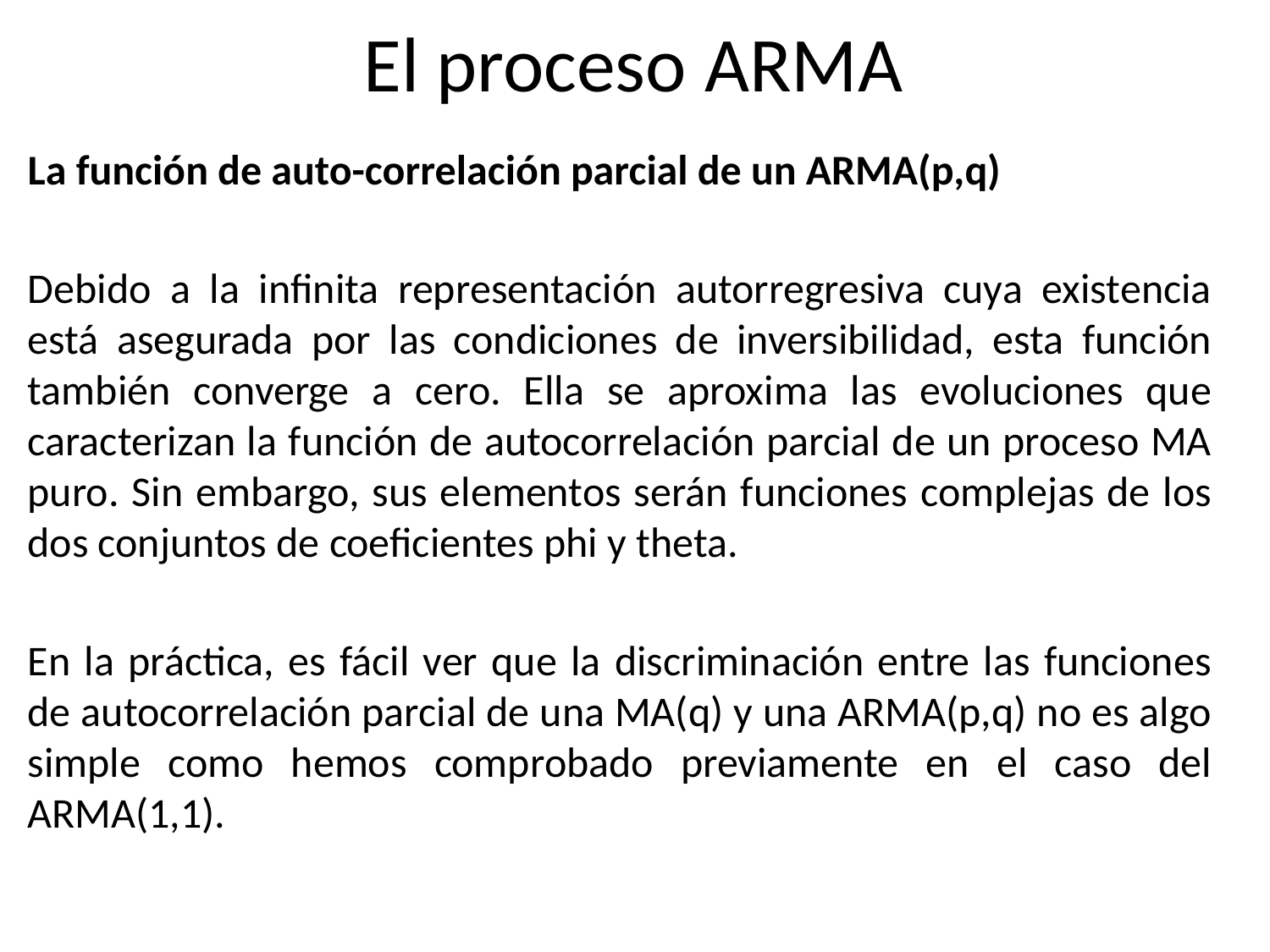

El proceso ARMA
La función de auto-correlación parcial de un ARMA(p,q)

Debido a la infinita representación autorregresiva cuya existencia está asegurada por las condiciones de inversibilidad, esta función también converge a cero. Ella se aproxima las evoluciones que caracterizan la función de autocorrelación parcial de un proceso MA puro. Sin embargo, sus elementos serán funciones complejas de los dos conjuntos de coeficientes phi y theta.

En la práctica, es fácil ver que la discriminación entre las funciones de autocorrelación parcial de una MA(q) y una ARMA(p,q) no es algo simple como hemos comprobado previamente en el caso del ARMA(1,1).